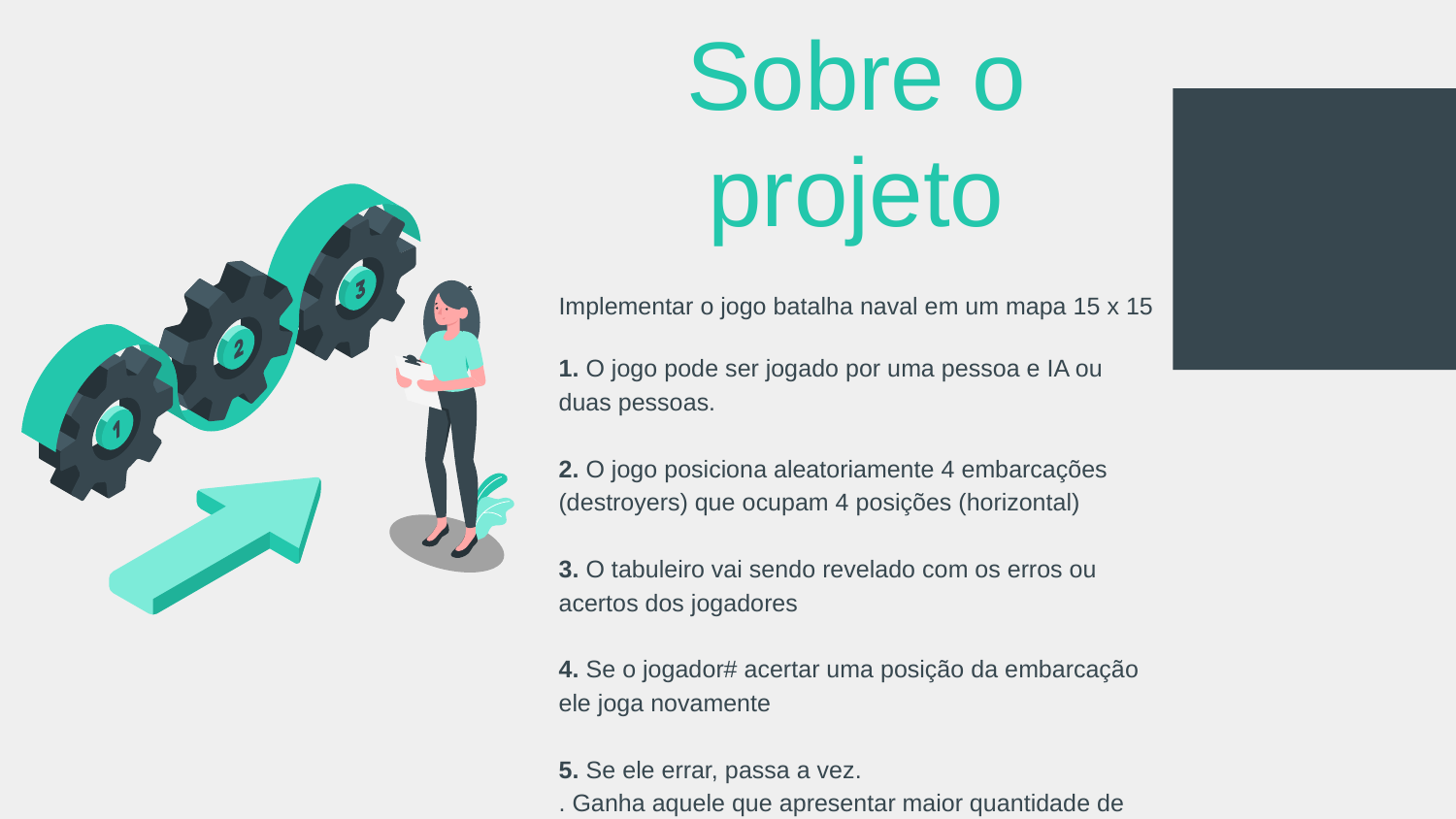

# Sobre o projeto

Implementar o jogo batalha naval em um mapa 15 x 15

1. O jogo pode ser jogado por uma pessoa e IA ou duas pessoas.

2. O jogo posiciona aleatoriamente 4 embarcações (destroyers) que ocupam 4 posições (horizontal)

3. O tabuleiro vai sendo revelado com os erros ou acertos dos jogadores

4. Se o jogador# acertar uma posição da embarcação ele joga novamente

5. Se ele errar, passa a vez.
. Ganha aquele que apresentar maior quantidade de acertos.